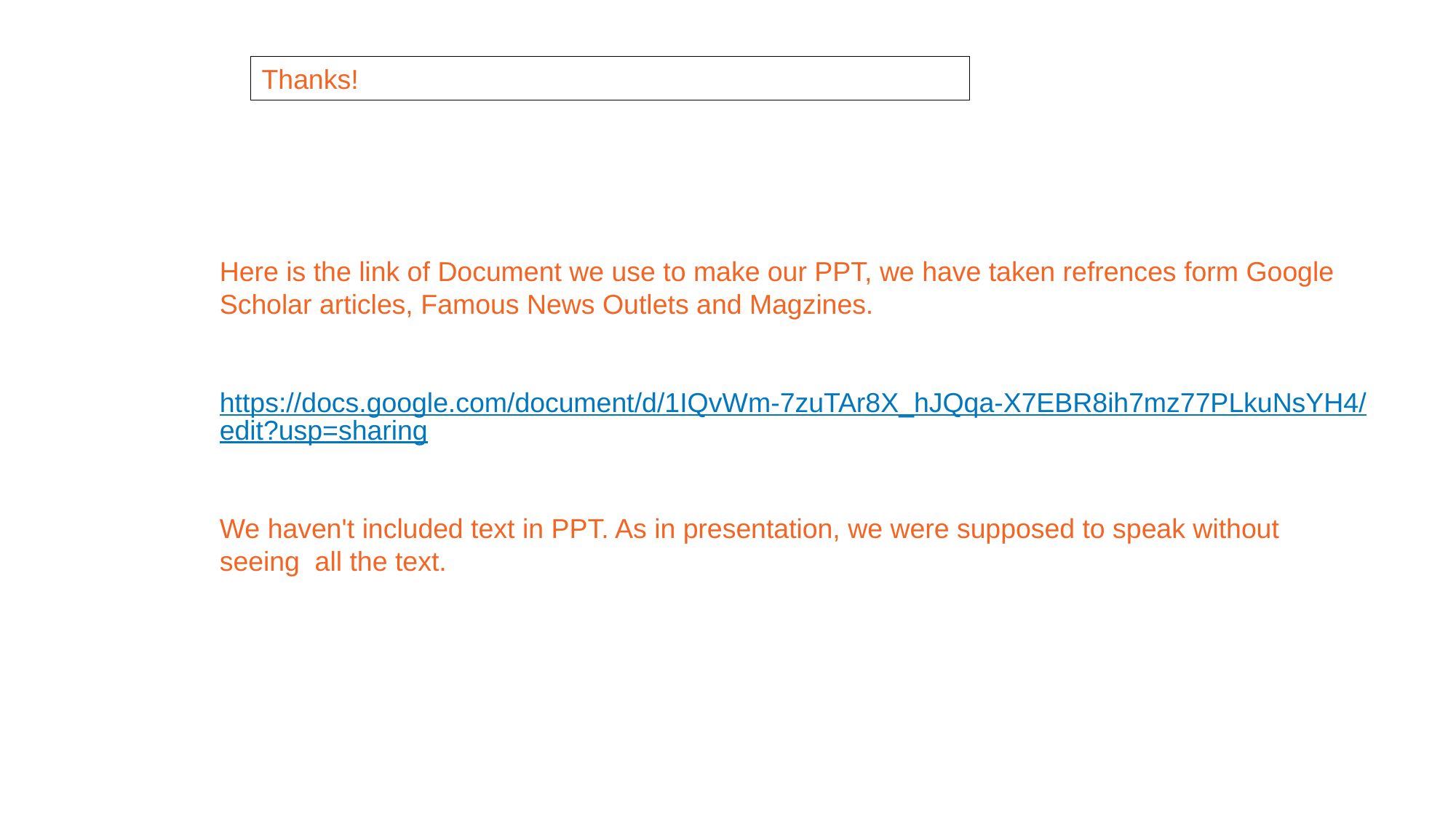

Thanks!
Here is the link of Document we use to make our PPT, we have taken refrences form Google Scholar articles, Famous News Outlets and Magzines.

https://docs.google.com/document/d/1IQvWm-7zuTAr8X_hJQqa-X7EBR8ih7mz77PLkuNsYH4/edit?usp=sharing

We haven't included text in PPT. As in presentation, we were supposed to speak without seeing  all the text.